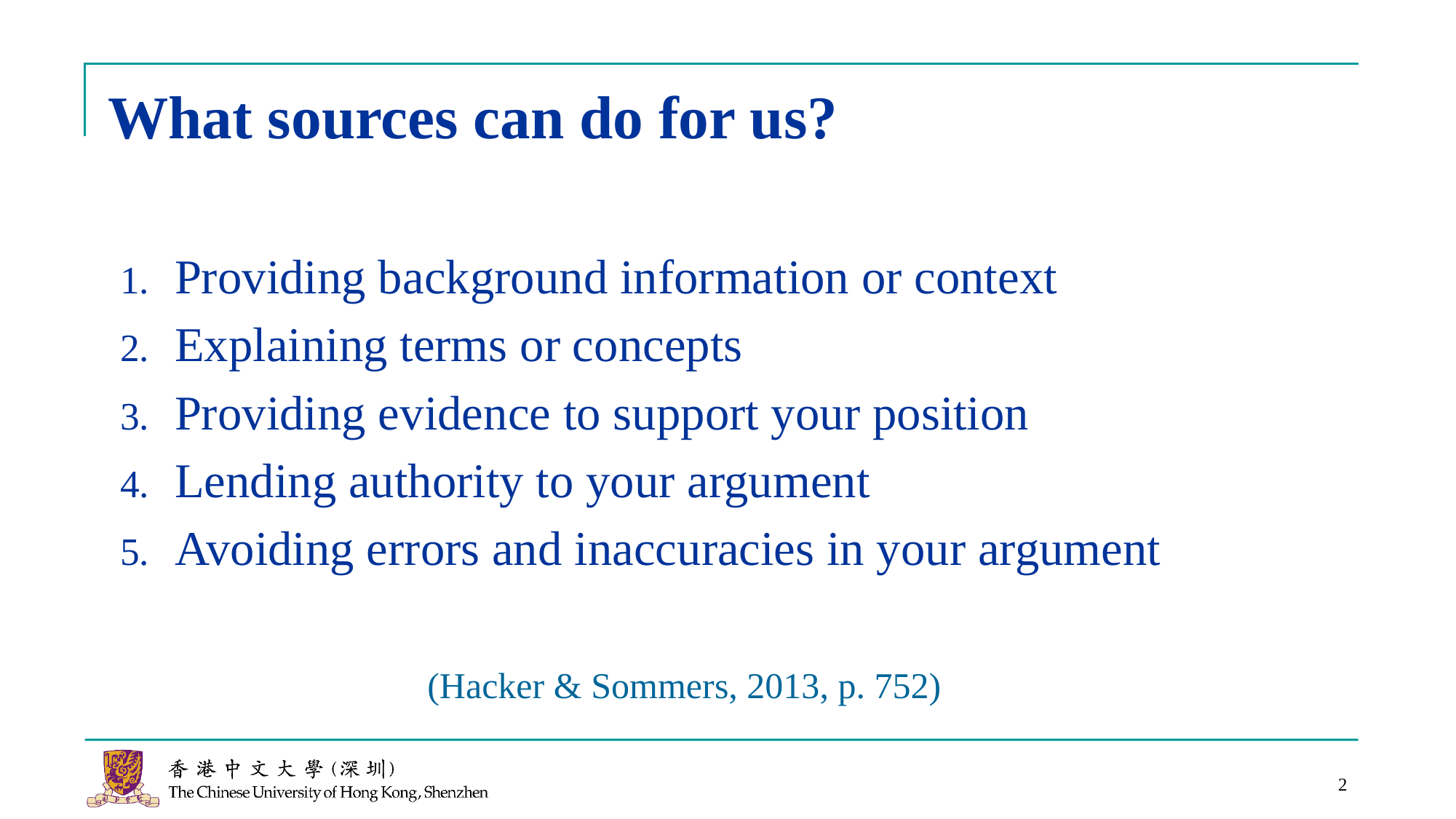

# What sources can do for us?

Providing background information or context
Explaining terms or concepts
Providing evidence to support your position
Lending authority to your argument
Avoiding errors and inaccuracies in your argument

(Hacker & Sommers, 2013, p. 752)
2